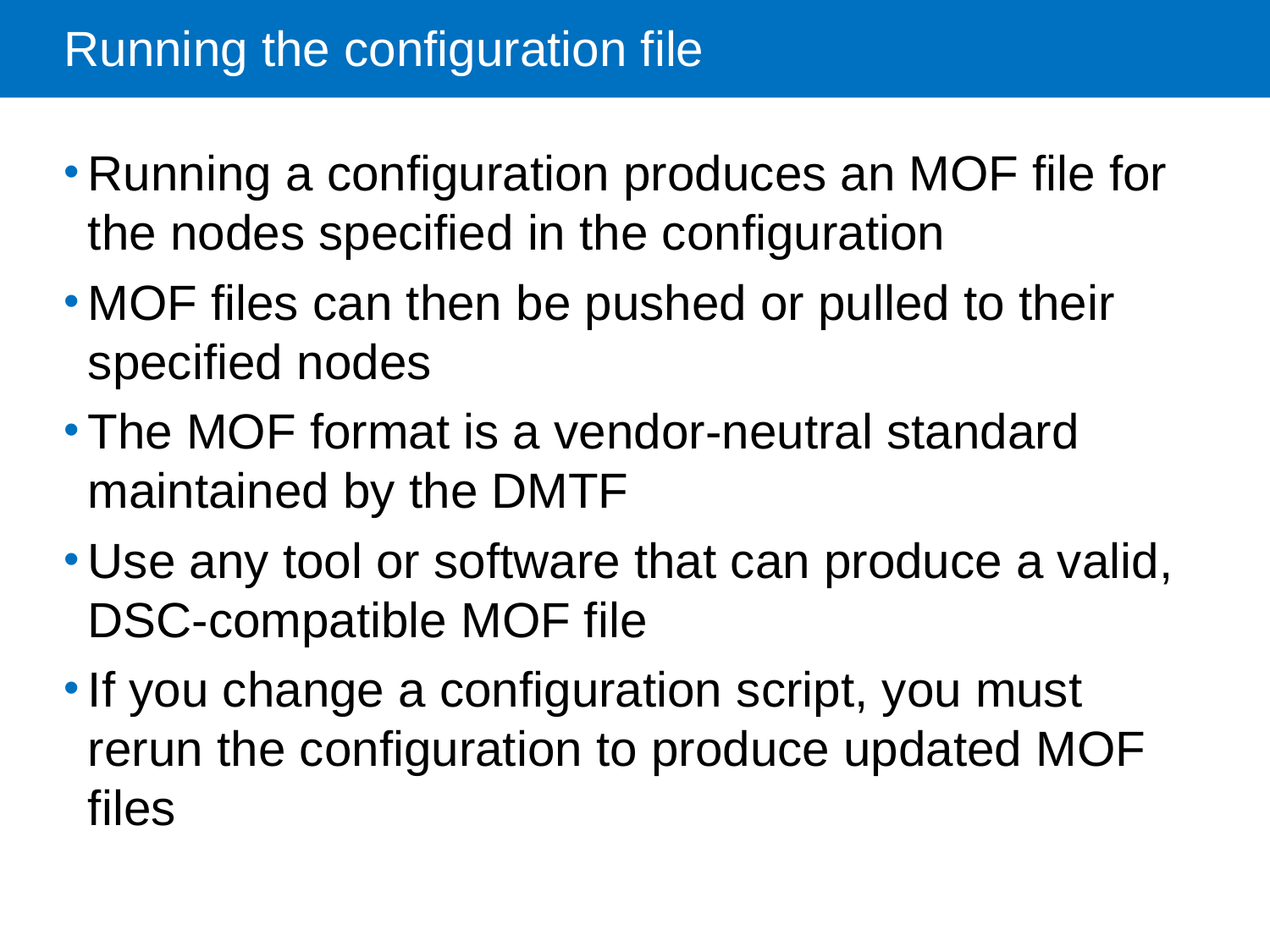

# Running the configuration file
Running a configuration produces an MOF file for the nodes specified in the configuration
MOF files can then be pushed or pulled to their specified nodes
The MOF format is a vendor-neutral standard maintained by the DMTF
Use any tool or software that can produce a valid, DSC-compatible MOF file
If you change a configuration script, you must rerun the configuration to produce updated MOF files